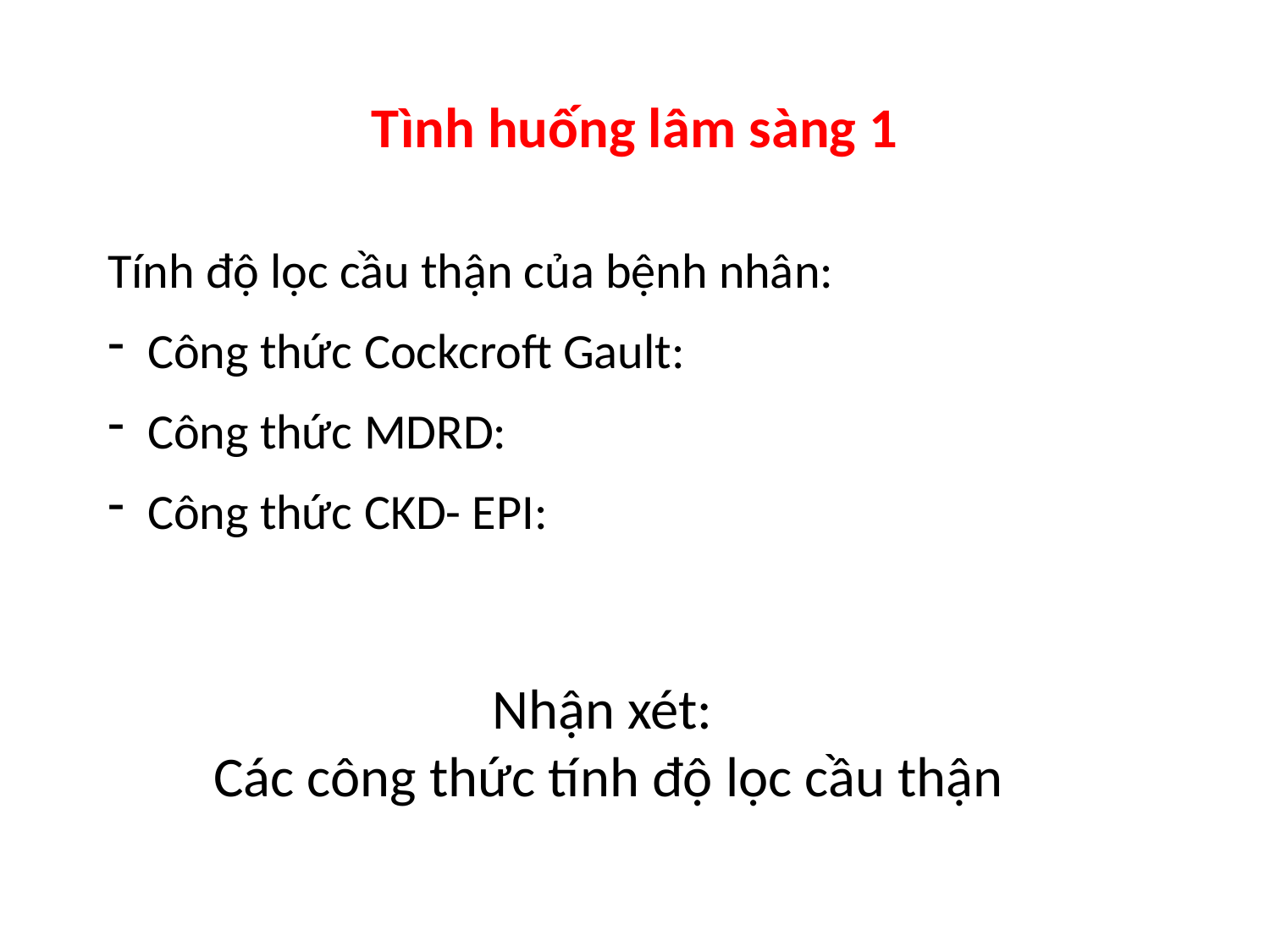

Tình huống lâm sàng 1
Tính độ lọc cầu thận của bệnh nhân:
Công thức Cockcroft Gault:
Công thức MDRD:
Công thức CKD- EPI:
Nhận xét:
Các công thức tính độ lọc cầu thận